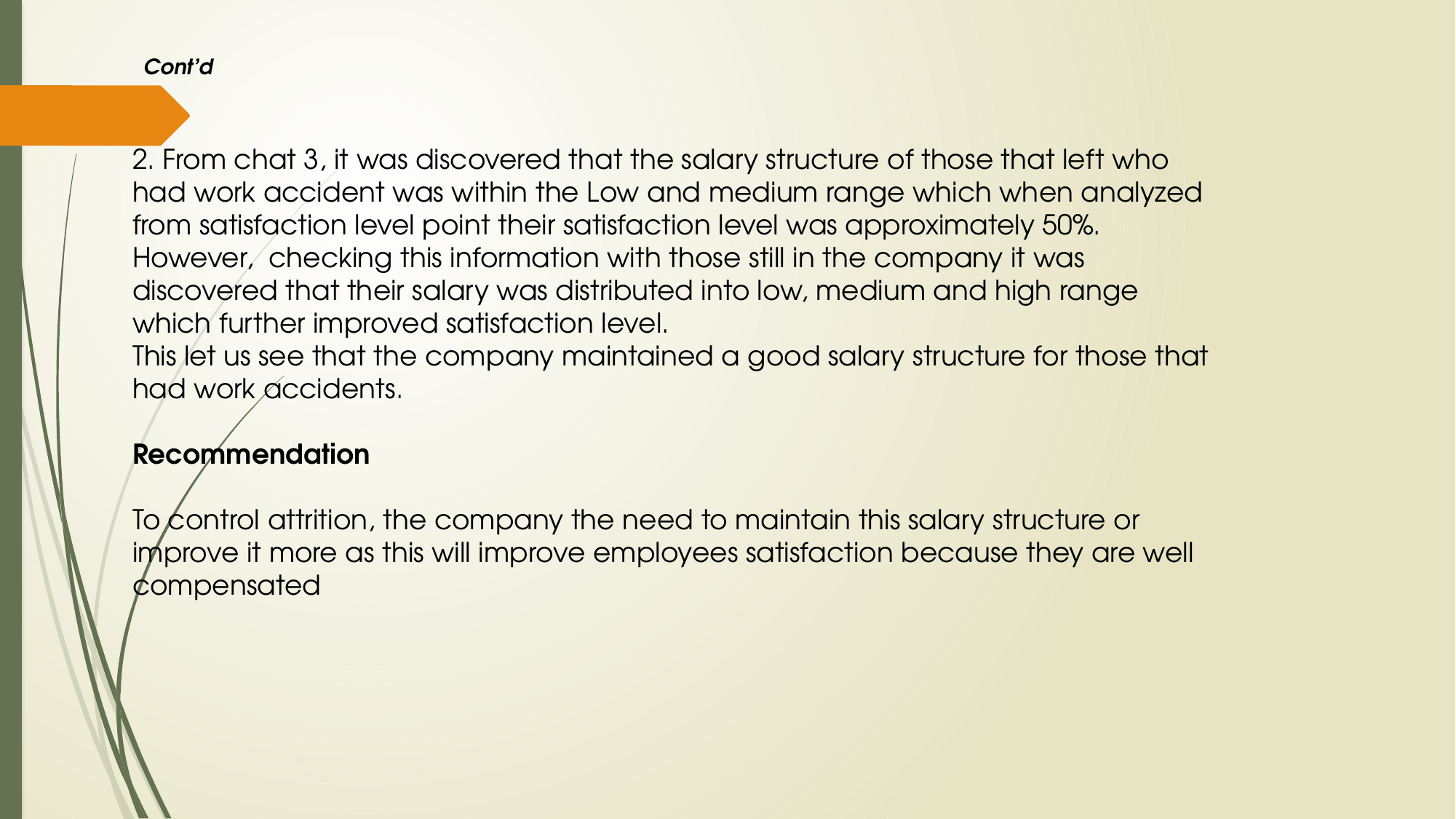

Cont’d

2. From chat 3, it was discovered that the salary structure of those that left who had work accident was within the Low and medium range which when analyzed from satisfaction level point their satisfaction level was approximately 50%. However,  checking this information with those still in the company it was discovered that their salary was distributed into low, medium and high range which further improved satisfaction level.
This let us see that the company maintained a good salary structure for those that had work accidents.

Recommendation

To control attrition, the company the need to maintain this salary structure or improve it more as this will improve employees satisfaction because they are well compensated